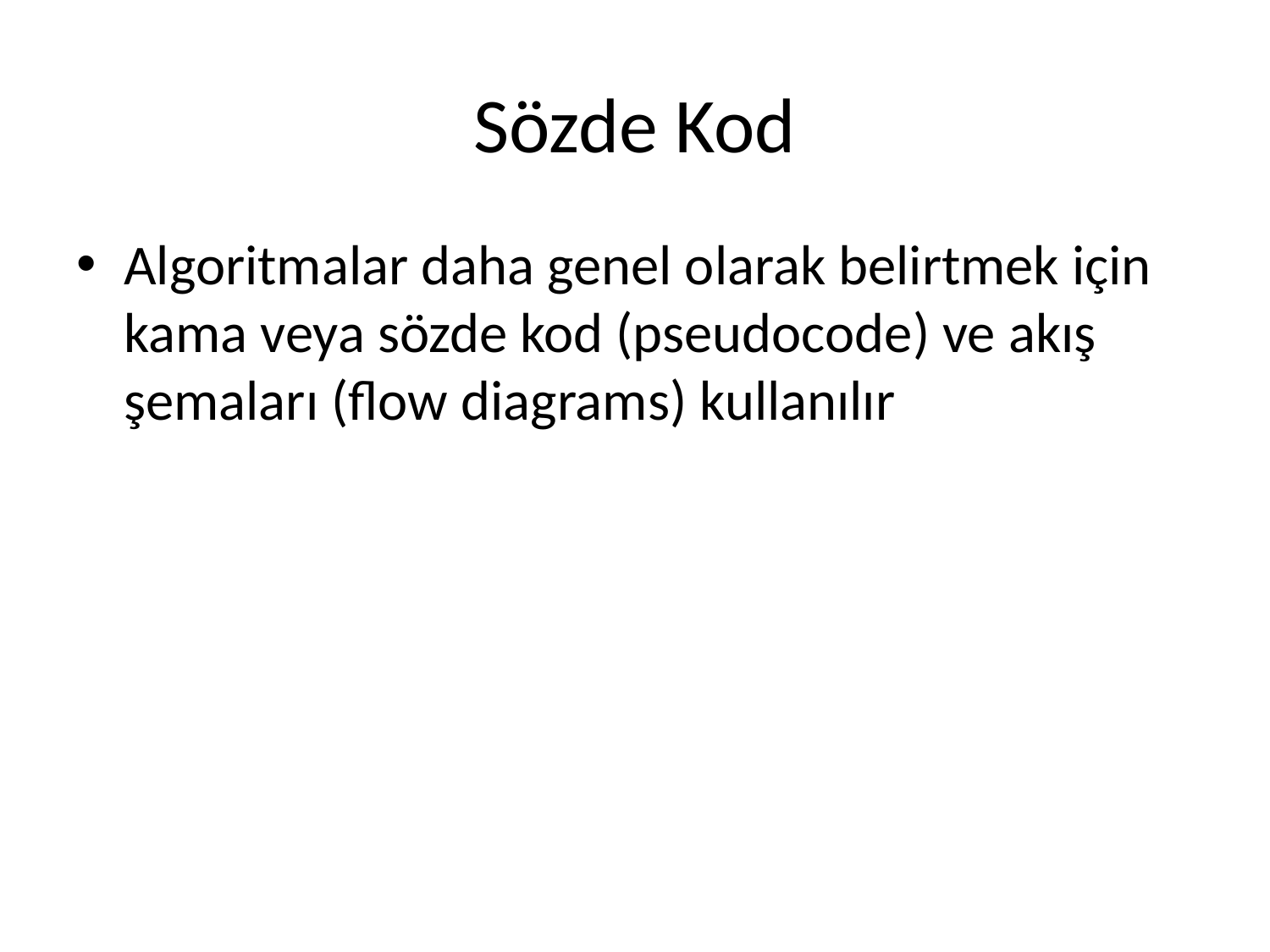

# Sözde Kod
Algoritmalar daha genel olarak belirtmek için kama veya sözde kod (pseudocode) ve akış şemaları (flow diagrams) kullanılır